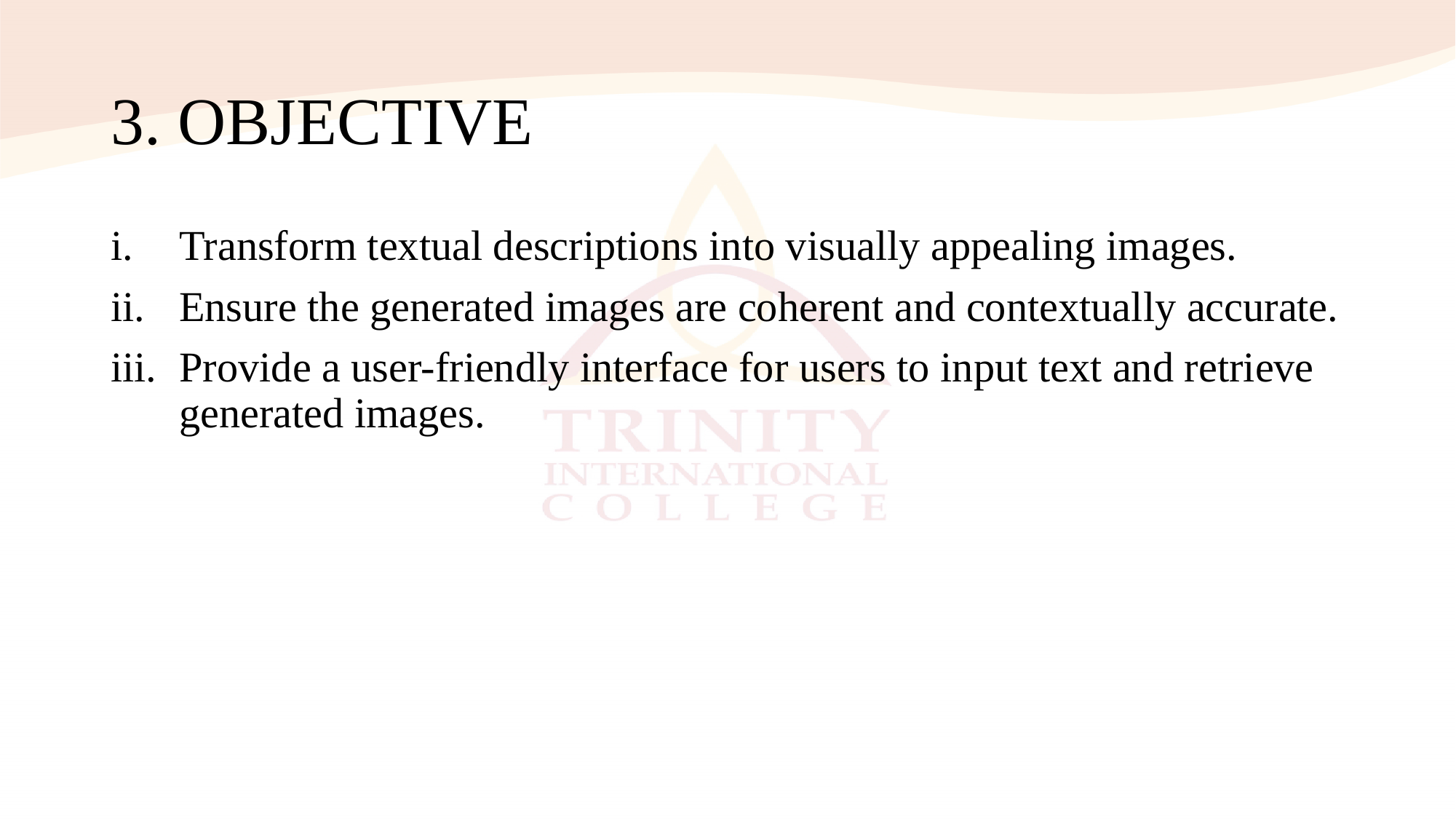

# 3. OBJECTIVE
Transform textual descriptions into visually appealing images.
Ensure the generated images are coherent and contextually accurate.
Provide a user-friendly interface for users to input text and retrieve generated images.